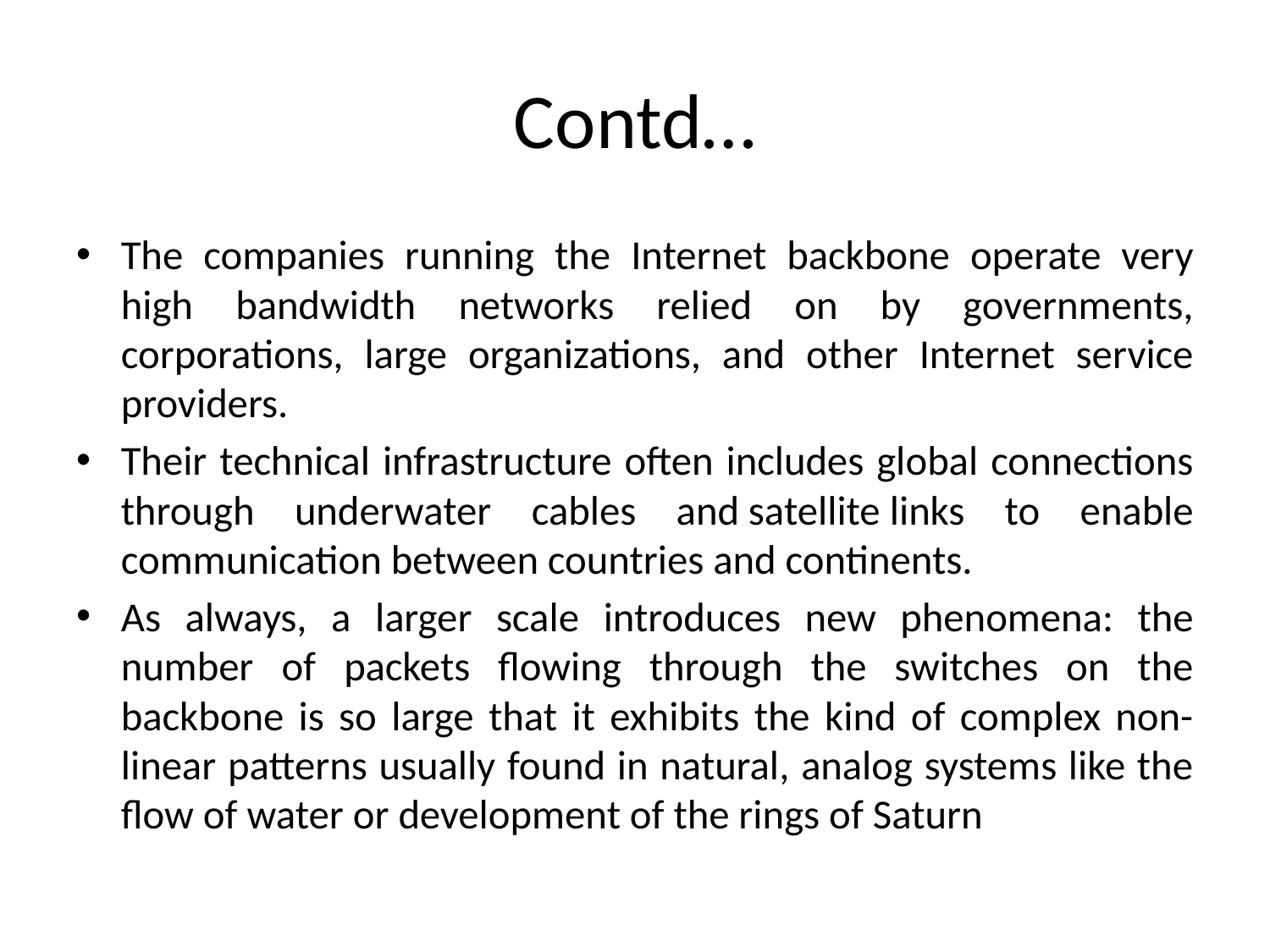

# Contd…
The companies running the Internet backbone operate very high bandwidth networks relied on by governments, corporations, large organizations, and other Internet service providers.
Their technical infrastructure often includes global connections through underwater cables and satellite links to enable communication between countries and continents.
As always, a larger scale introduces new phenomena: the number of packets flowing through the switches on the backbone is so large that it exhibits the kind of complex non-linear patterns usually found in natural, analog systems like the flow of water or development of the rings of Saturn